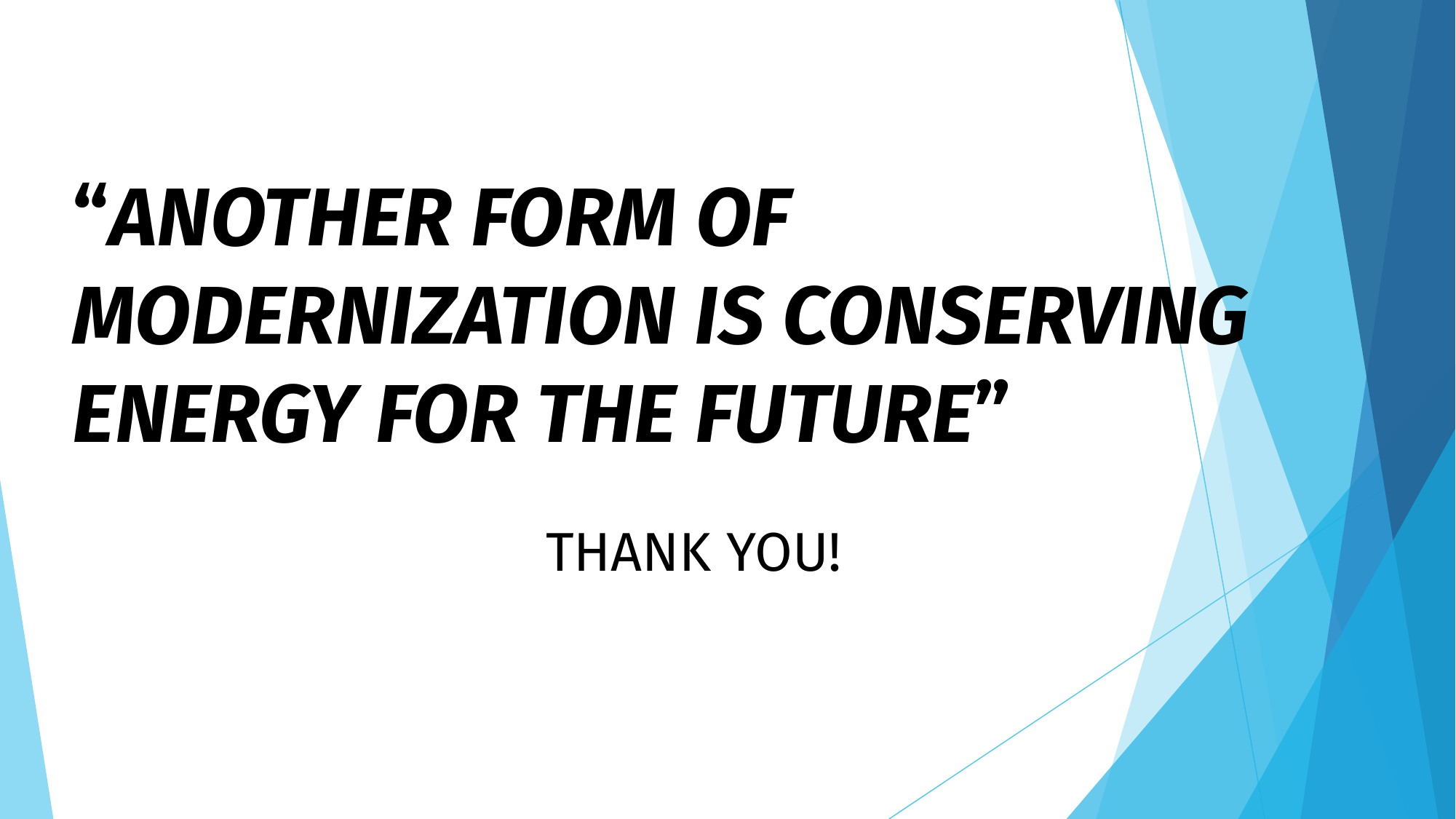

# “ANOTHER FORM OF MODERNIZATION IS CONSERVING ENERGY FOR THE FUTURE”
THANK YOU!